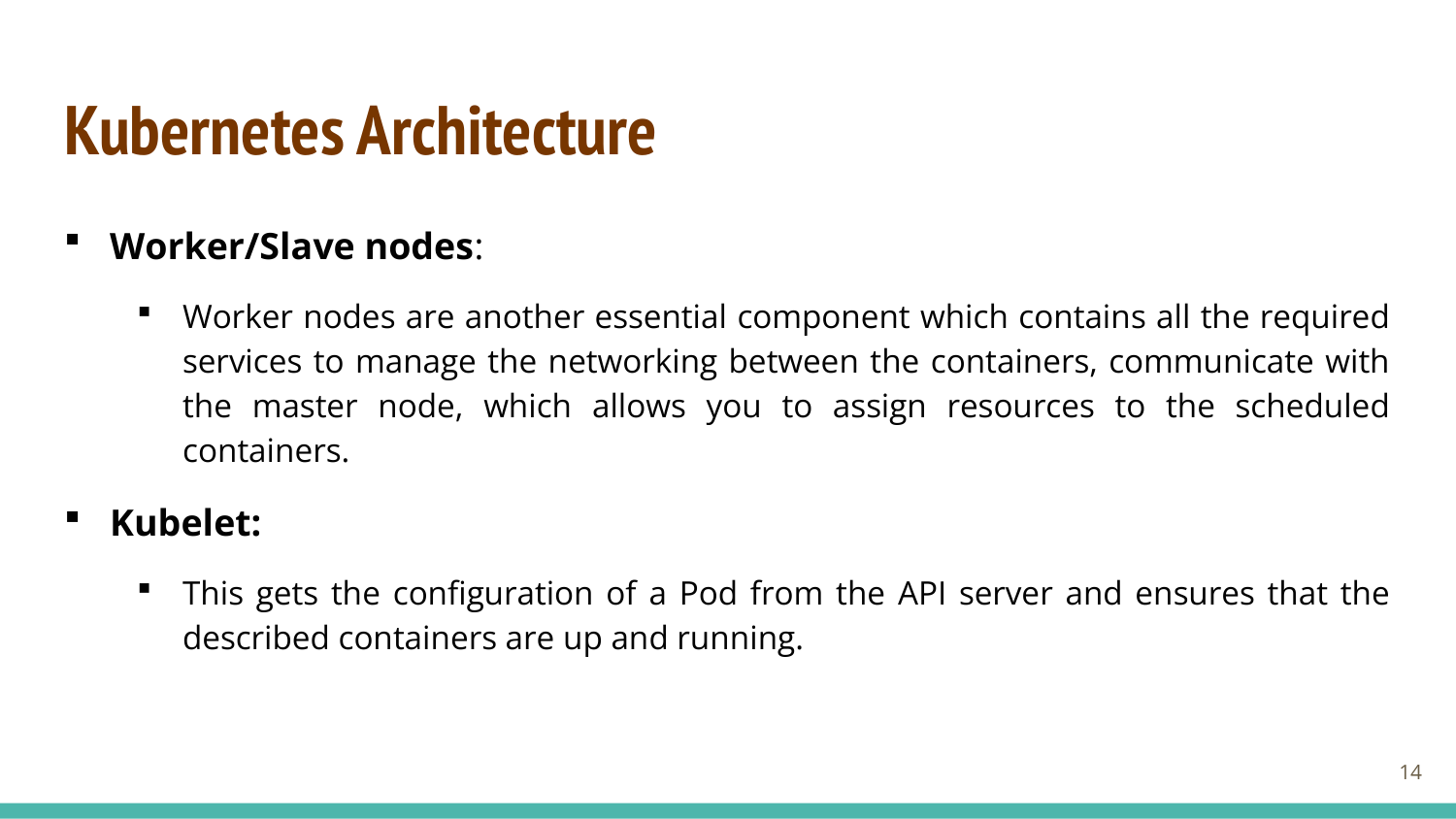

# Kubernetes Architecture
Worker/Slave nodes:
Worker nodes are another essential component which contains all the required services to manage the networking between the containers, communicate with the master node, which allows you to assign resources to the scheduled containers.
Kubelet:
This gets the configuration of a Pod from the API server and ensures that the described containers are up and running.
14